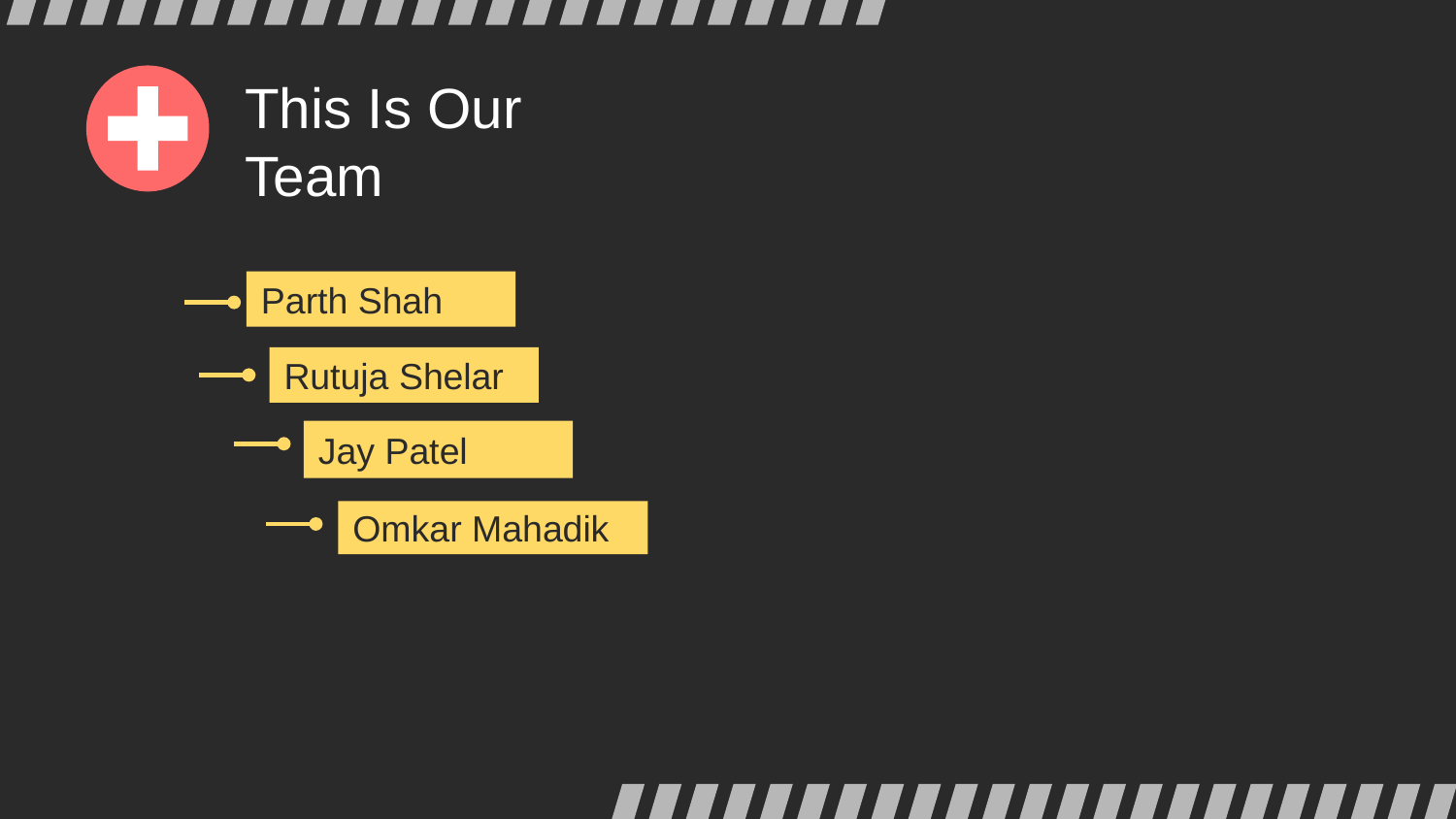

# This Is Our  Team
Parth Shah
Rutuja Shelar
Jay Patel
Omkar Mahadik